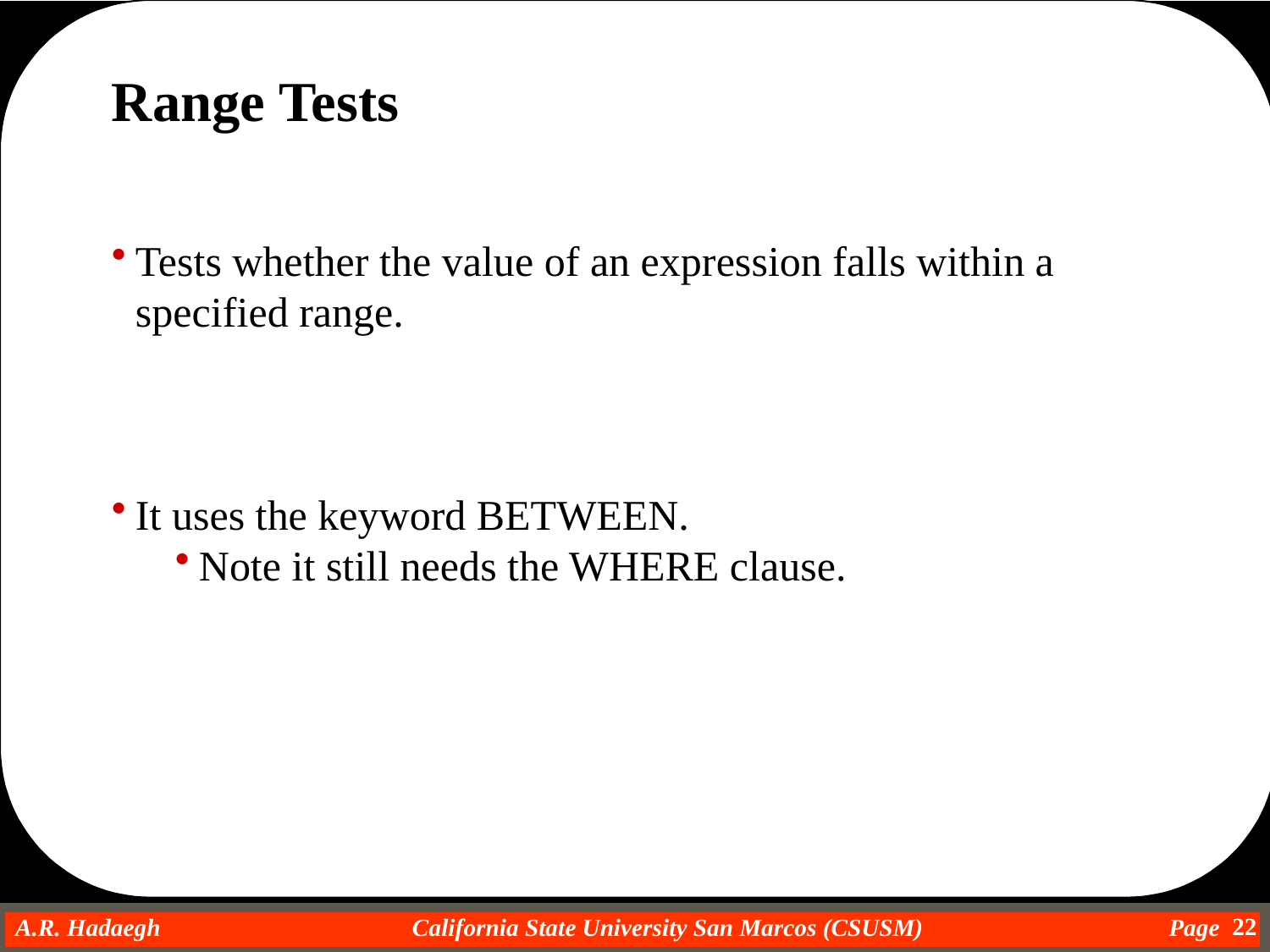

Range Tests

Tests whether the value of an expression falls within a specified range.

It uses the keyword BETWEEN.
Note it still needs the WHERE clause.
22